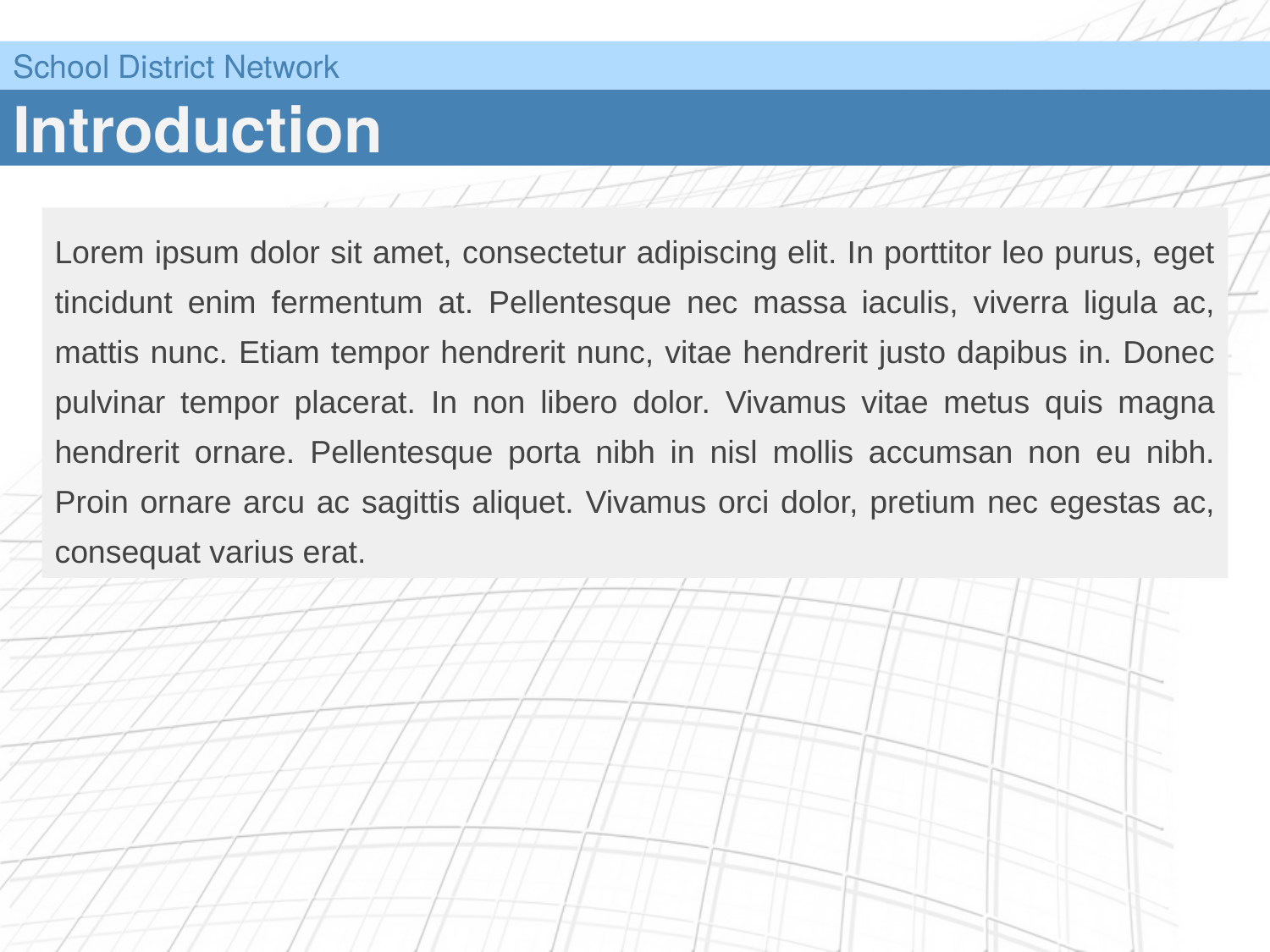

School District Network
# Introduction
Lorem ipsum dolor sit amet, consectetur adipiscing elit. In porttitor leo purus, eget tincidunt enim fermentum at. Pellentesque nec massa iaculis, viverra ligula ac, mattis nunc. Etiam tempor hendrerit nunc, vitae hendrerit justo dapibus in. Donec pulvinar tempor placerat. In non libero dolor. Vivamus vitae metus quis magna hendrerit ornare. Pellentesque porta nibh in nisl mollis accumsan non eu nibh. Proin ornare arcu ac sagittis aliquet. Vivamus orci dolor, pretium nec egestas ac, consequat varius erat.